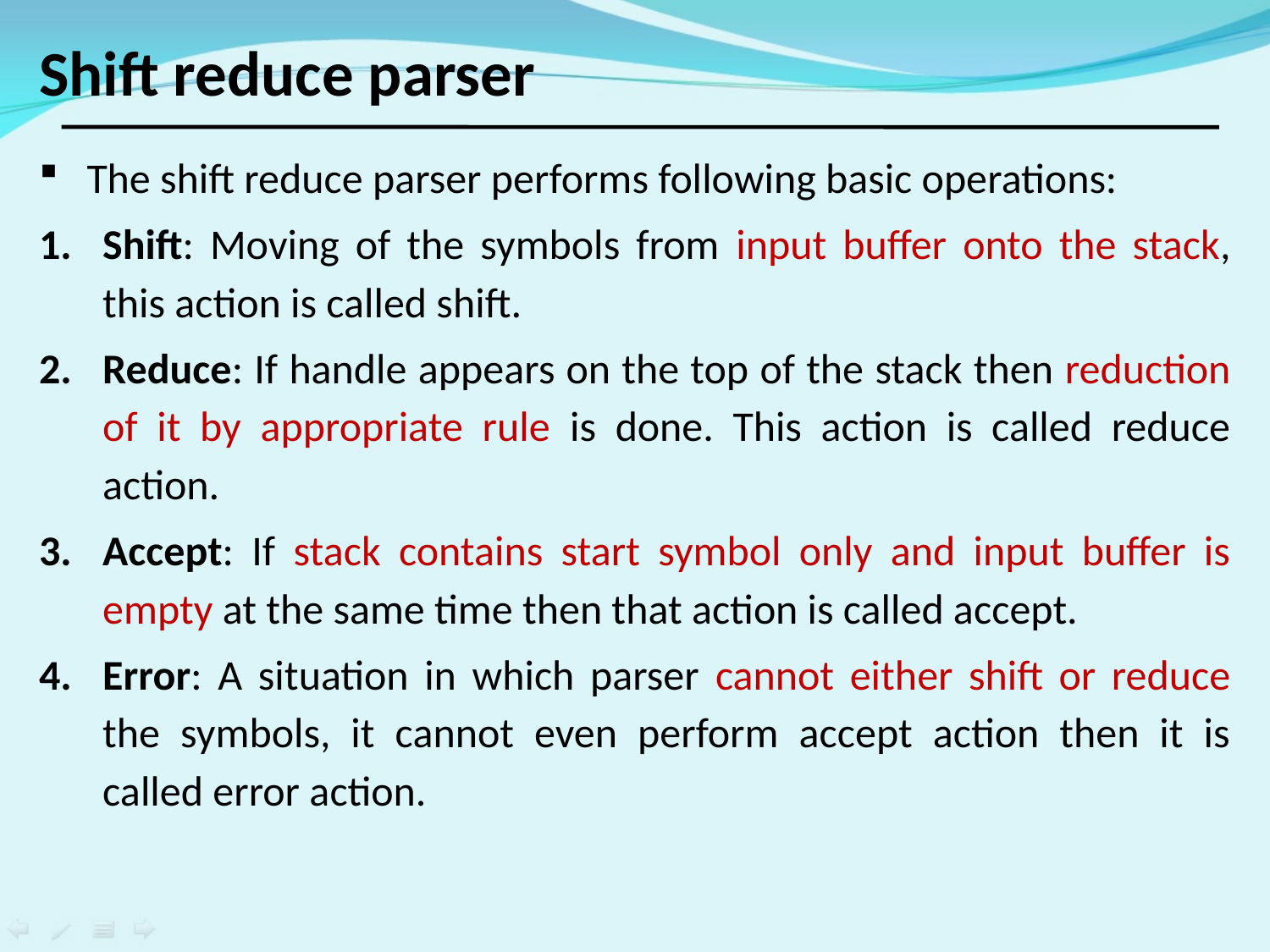

# Shift reduce parser

The shift reduce parser performs following basic operations:
Shift: Moving of the symbols from input buffer onto the stack, this action is called shift.
Reduce: If handle appears on the top of the stack then reduction of it by appropriate rule is done. This action is called reduce action.
Accept: If stack contains start symbol only and input buffer is empty at the same time then that action is called accept.
Error: A situation in which parser cannot either shift or reduce the symbols, it cannot even perform accept action then it is called error action.